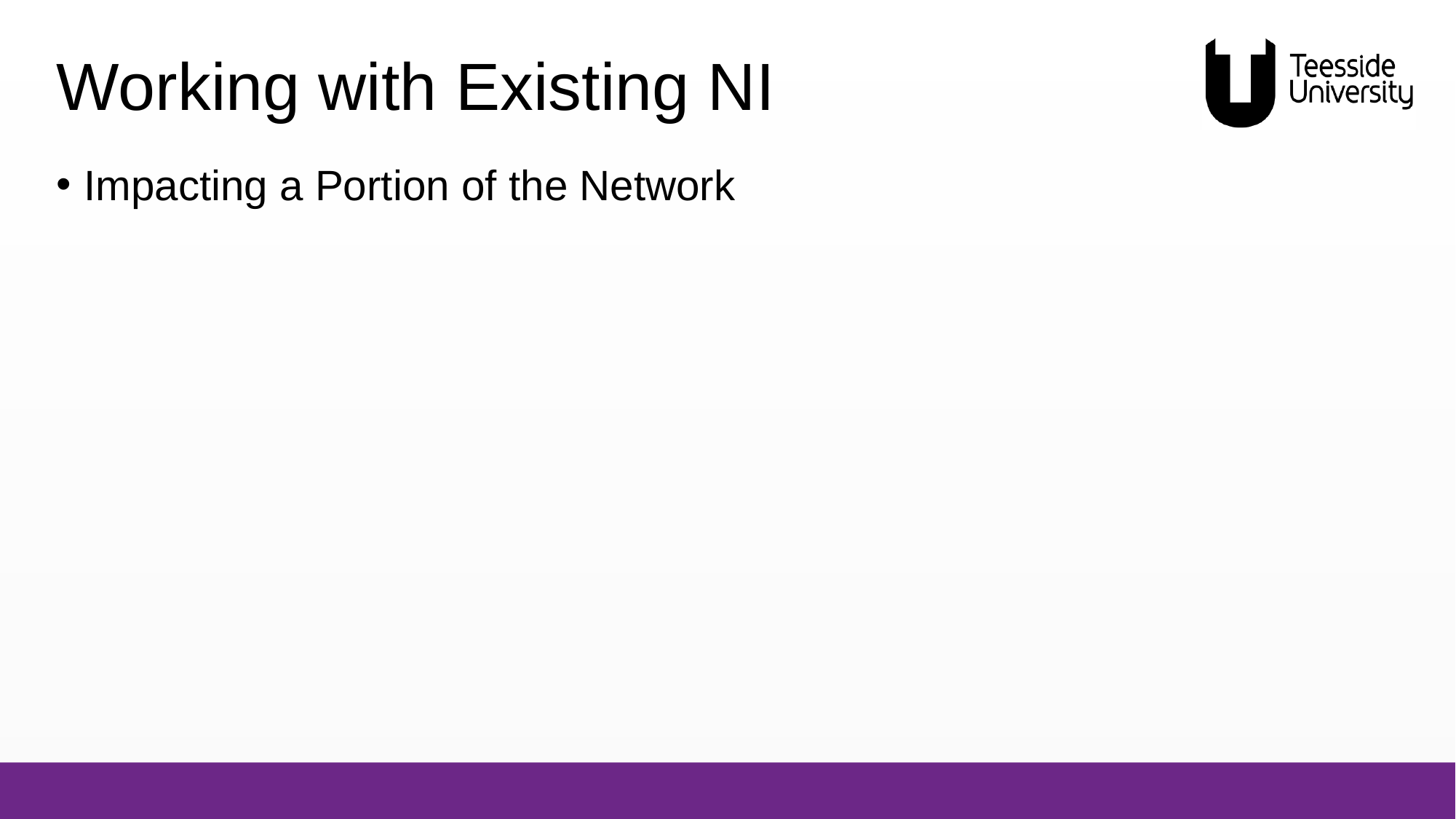

# Working with Existing NI
Impacting a Portion of the Network